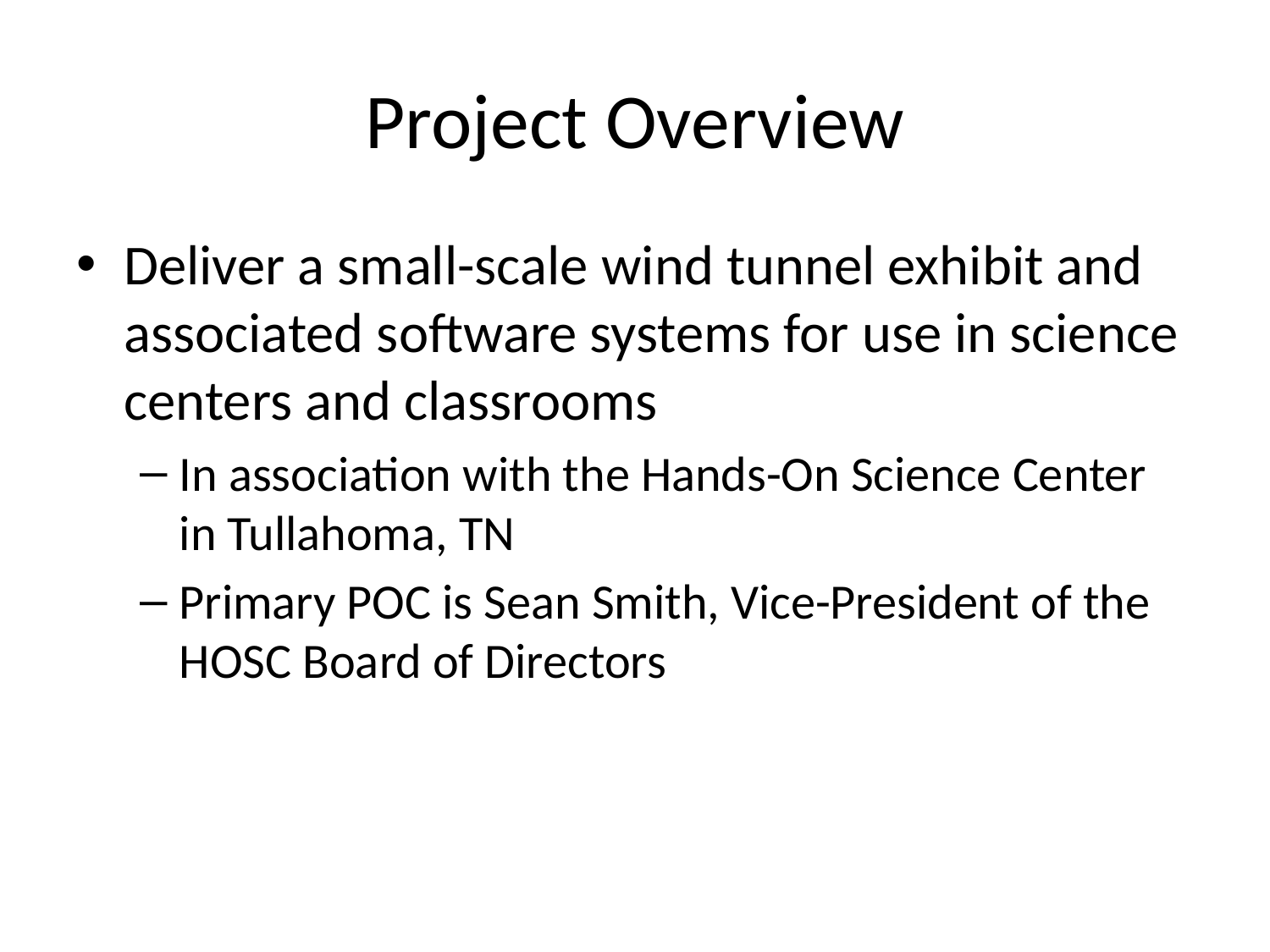

# Project Overview
Deliver a small-scale wind tunnel exhibit and associated software systems for use in science centers and classrooms
In association with the Hands-On Science Center in Tullahoma, TN
Primary POC is Sean Smith, Vice-President of the HOSC Board of Directors